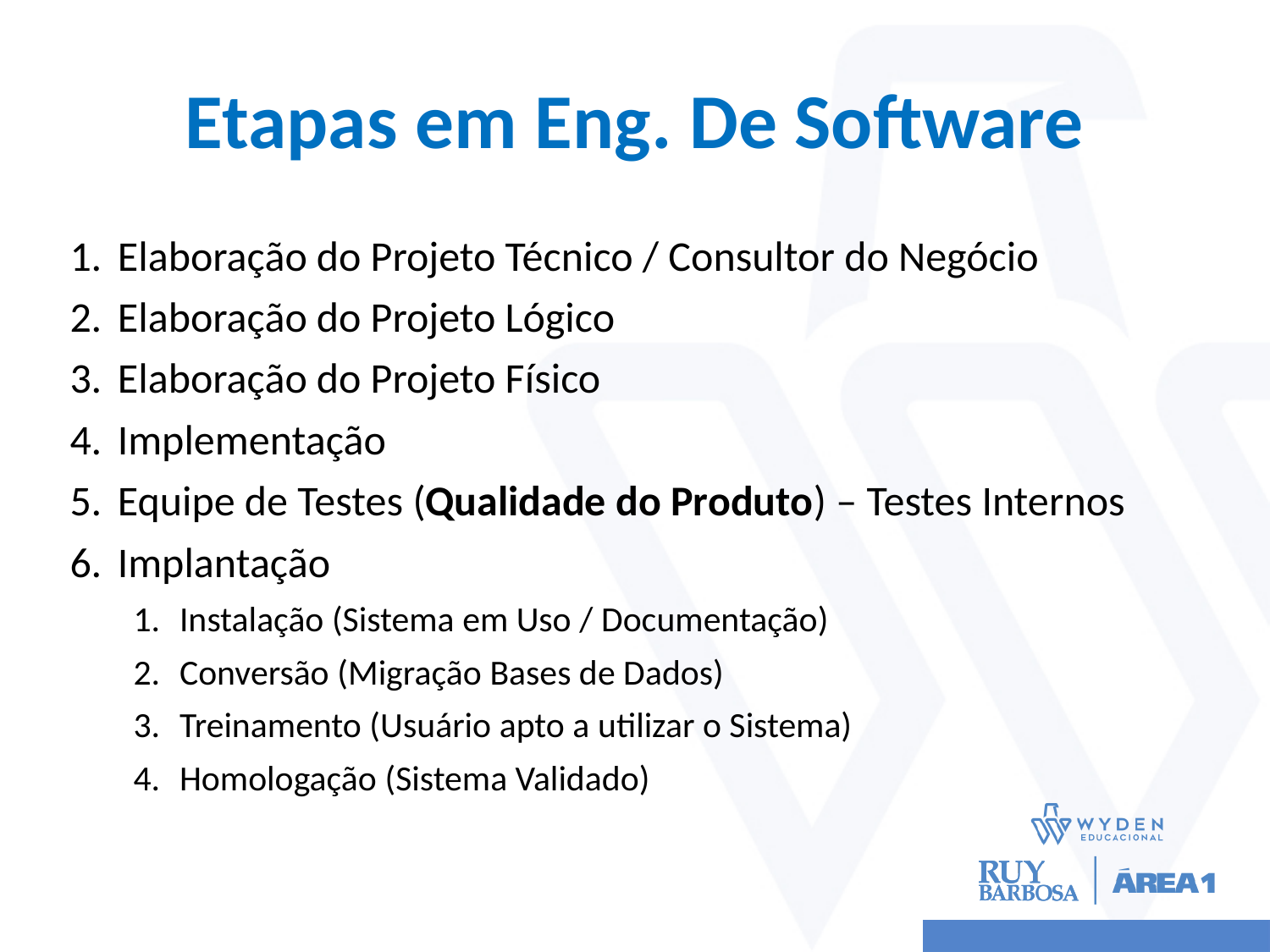

# Etapas em Eng. De Software
Elaboração do Projeto Técnico / Consultor do Negócio
Elaboração do Projeto Lógico
Elaboração do Projeto Físico
Implementação
Equipe de Testes (Qualidade do Produto) – Testes Internos
Implantação
Instalação (Sistema em Uso / Documentação)
Conversão (Migração Bases de Dados)
Treinamento (Usuário apto a utilizar o Sistema)
Homologação (Sistema Validado)